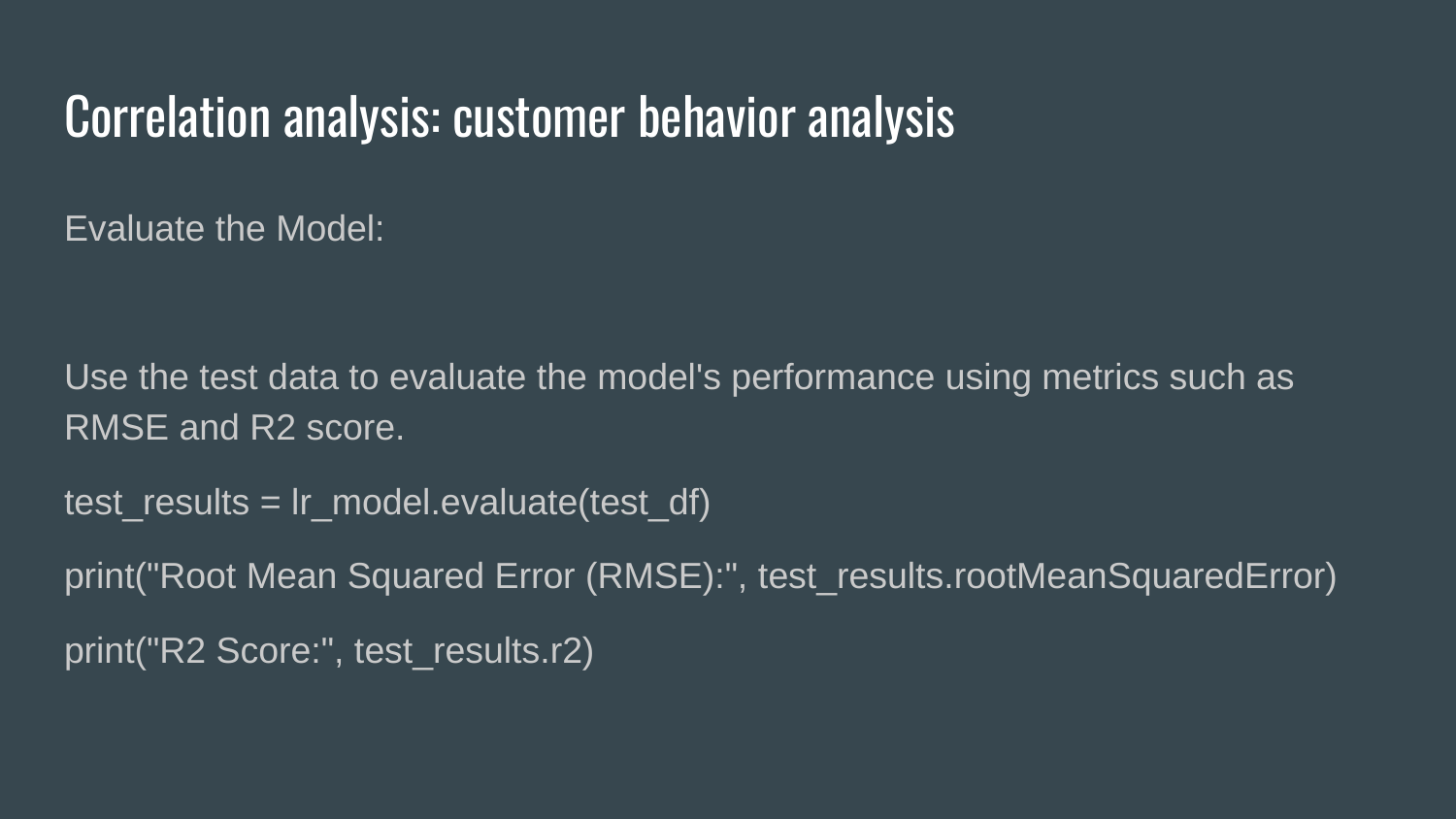

# Correlation analysis: customer behavior analysis
Evaluate the Model:

Use the test data to evaluate the model's performance using metrics such as RMSE and R2 score.
test_results = lr_model.evaluate(test_df)
print("Root Mean Squared Error (RMSE):", test_results.rootMeanSquaredError)
print("R2 Score:", test_results.r2)